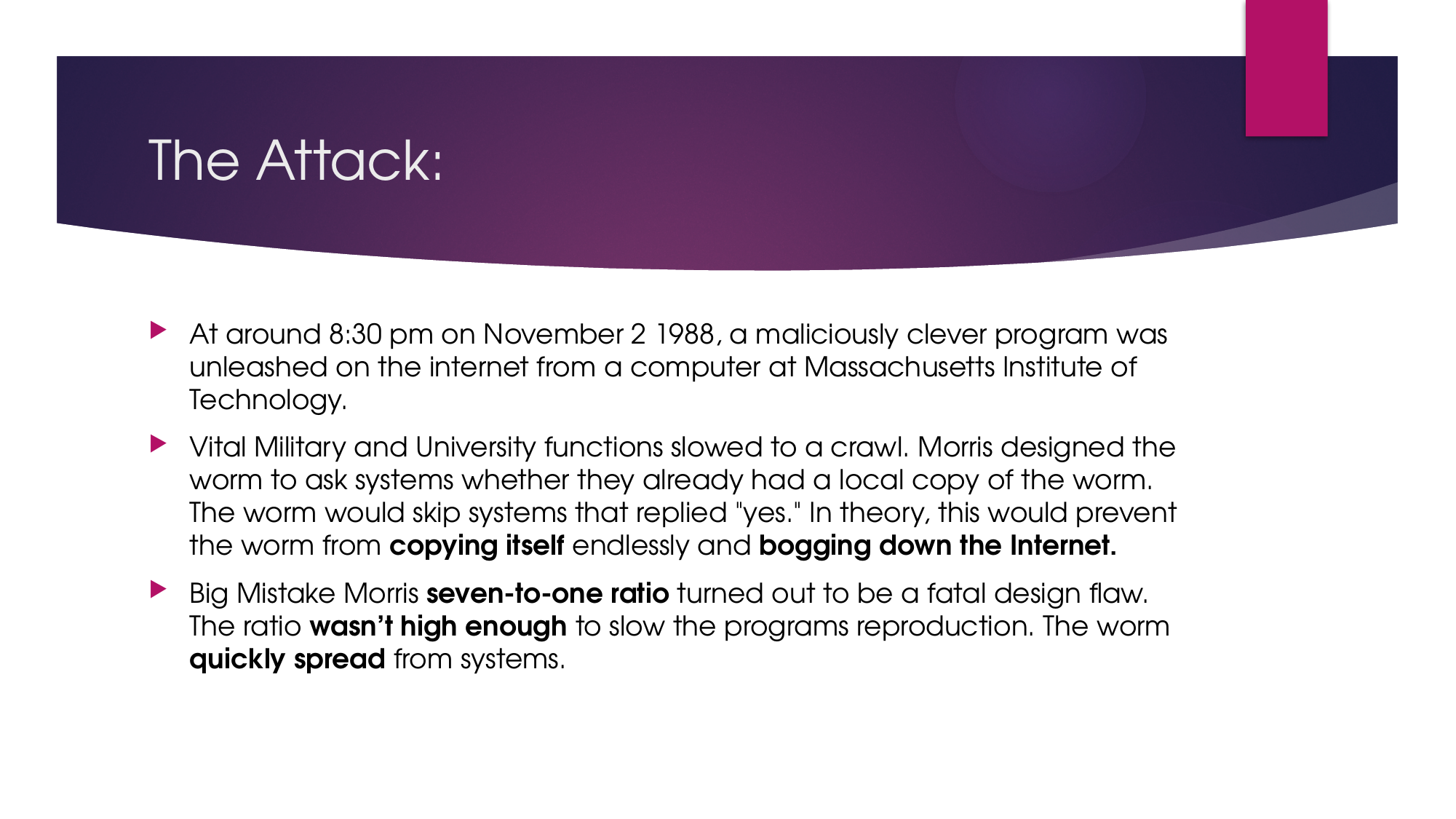

# The Attack:
At around 8:30 pm on November 2 1988, a maliciously clever program was unleashed on the internet from a computer at Massachusetts Institute of Technology.
Vital Military and University functions slowed to a crawl. Morris designed the worm to ask systems whether they already had a local copy of the worm. The worm would skip systems that replied "yes." In theory, this would prevent the worm from copying itself endlessly and bogging down the Internet.
Big Mistake Morris seven-to-one ratio turned out to be a fatal design flaw. The ratio wasn’t high enough to slow the programs reproduction. The worm quickly spread from systems.